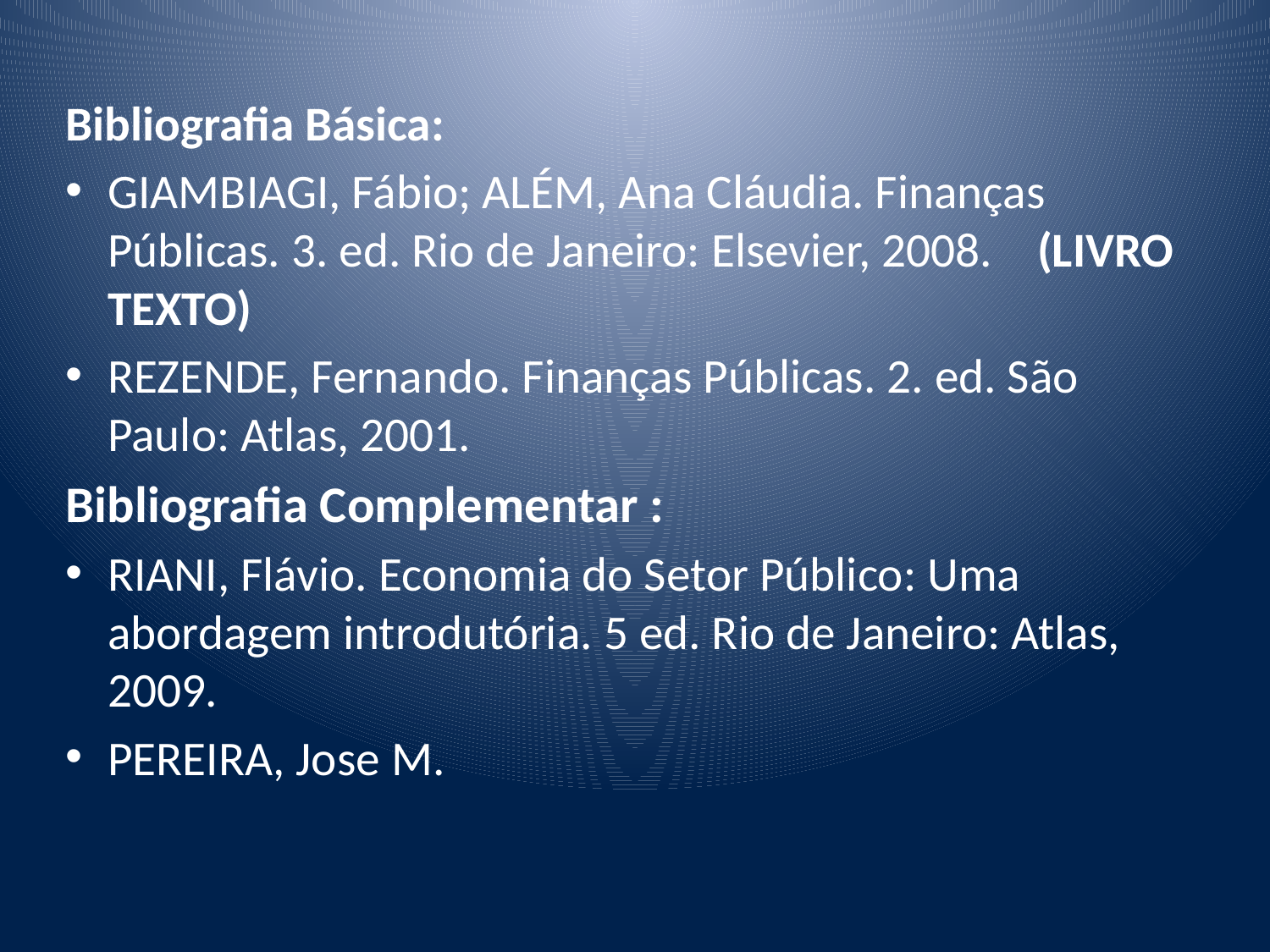

Bibliografia Básica:
GIAMBIAGI, Fábio; ALÉM, Ana Cláudia. Finanças Públicas. 3. ed. Rio de Janeiro: Elsevier, 2008.    (LIVRO TEXTO)
REZENDE, Fernando. Finanças Públicas. 2. ed. São Paulo: Atlas, 2001.
Bibliografia Complementar :
RIANI, Flávio. Economia do Setor Público: Uma abordagem introdutória. 5 ed. Rio de Janeiro: Atlas, 2009.
PEREIRA, Jose M.